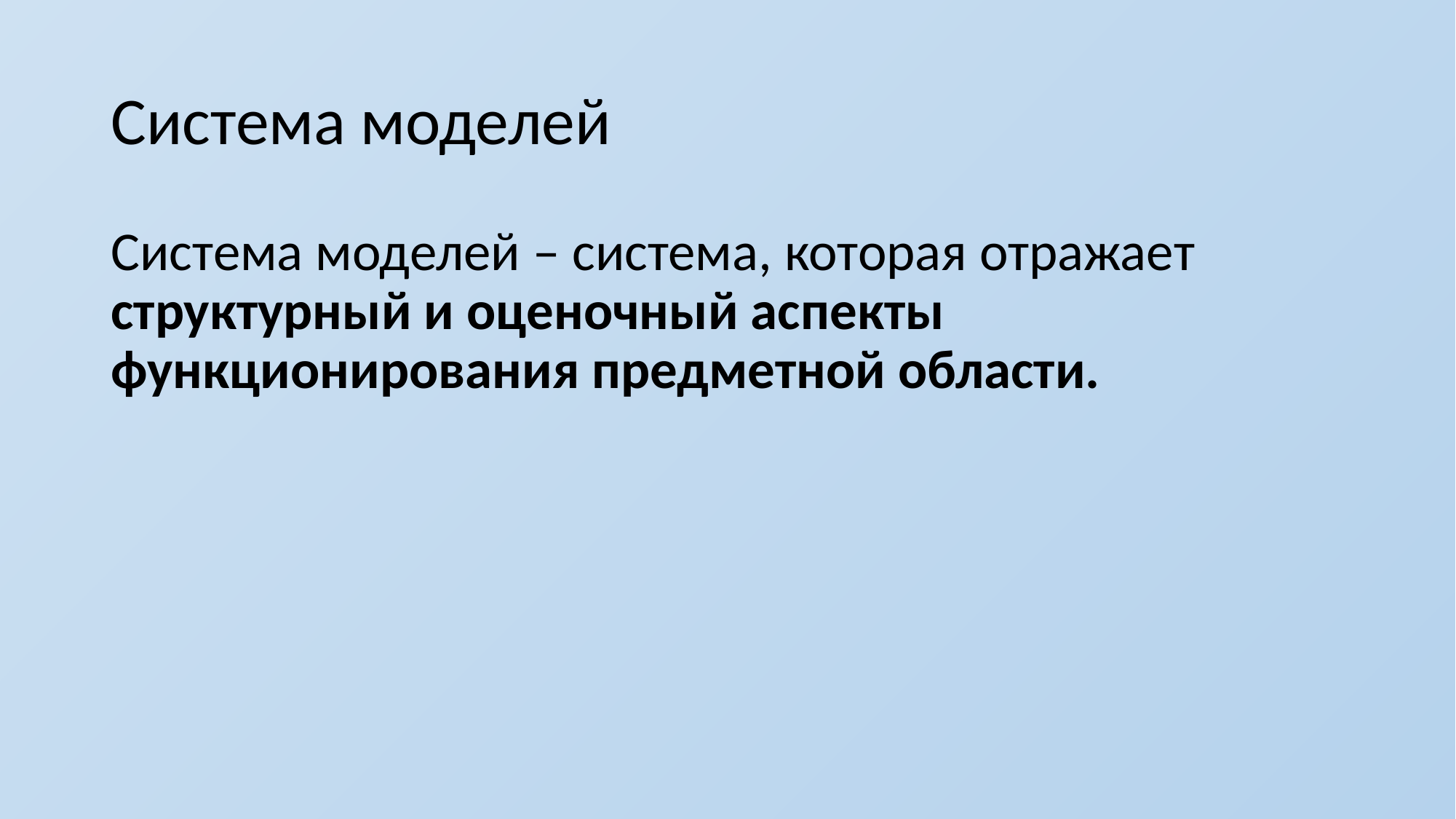

# Система моделей
Система моделей – система, которая отражает структурный и оценочный аспекты функционирования предметной области.